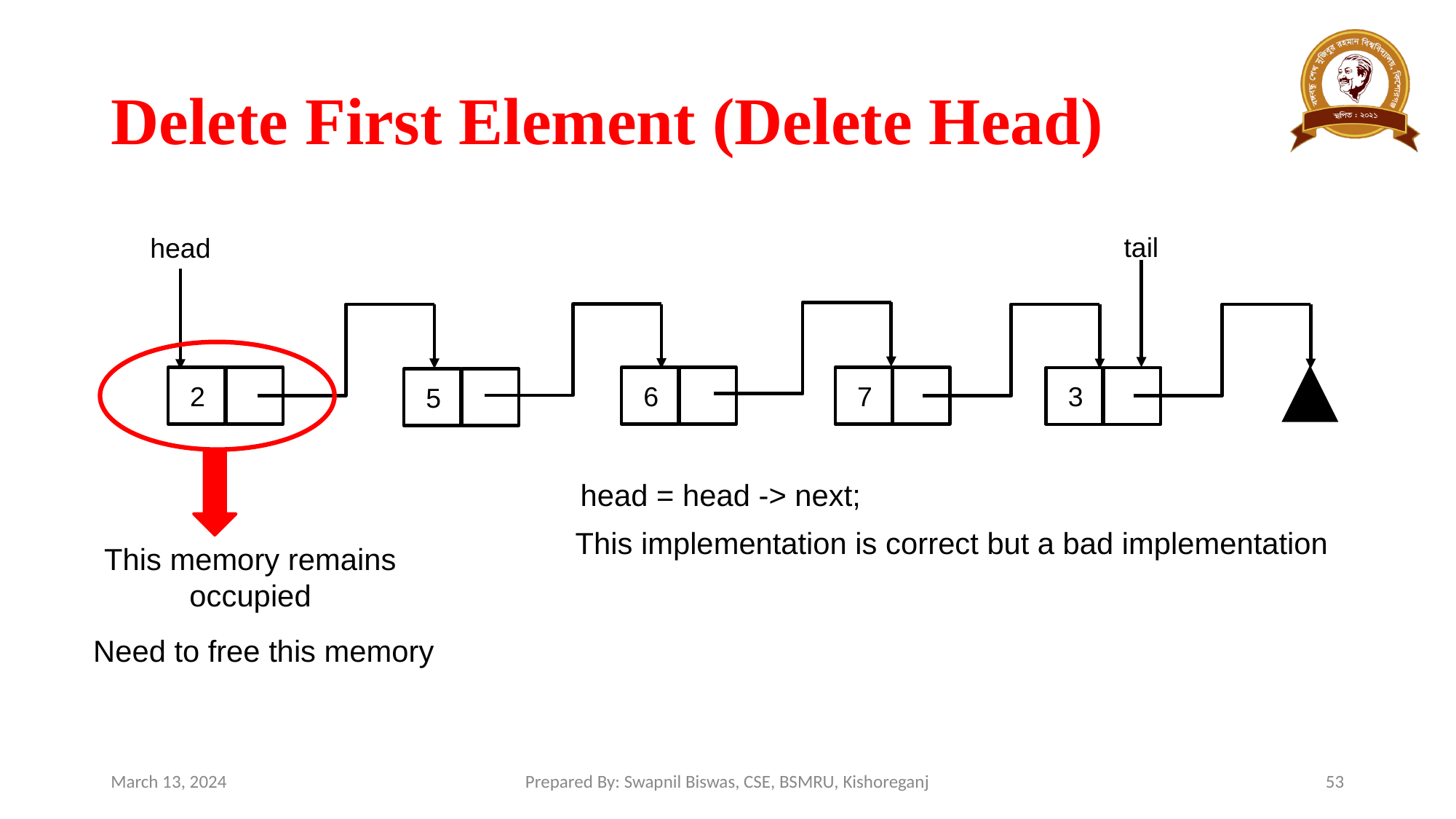

# Delete First Element (Delete Head)
tail
head

7

3

2
6
5

head = head -> next;
This implementation is correct but a bad implementation
This memory remains occupied
Need to free this memory
March 13, 2024
Prepared By: Swapnil Biswas, CSE, BSMRU, Kishoreganj
53